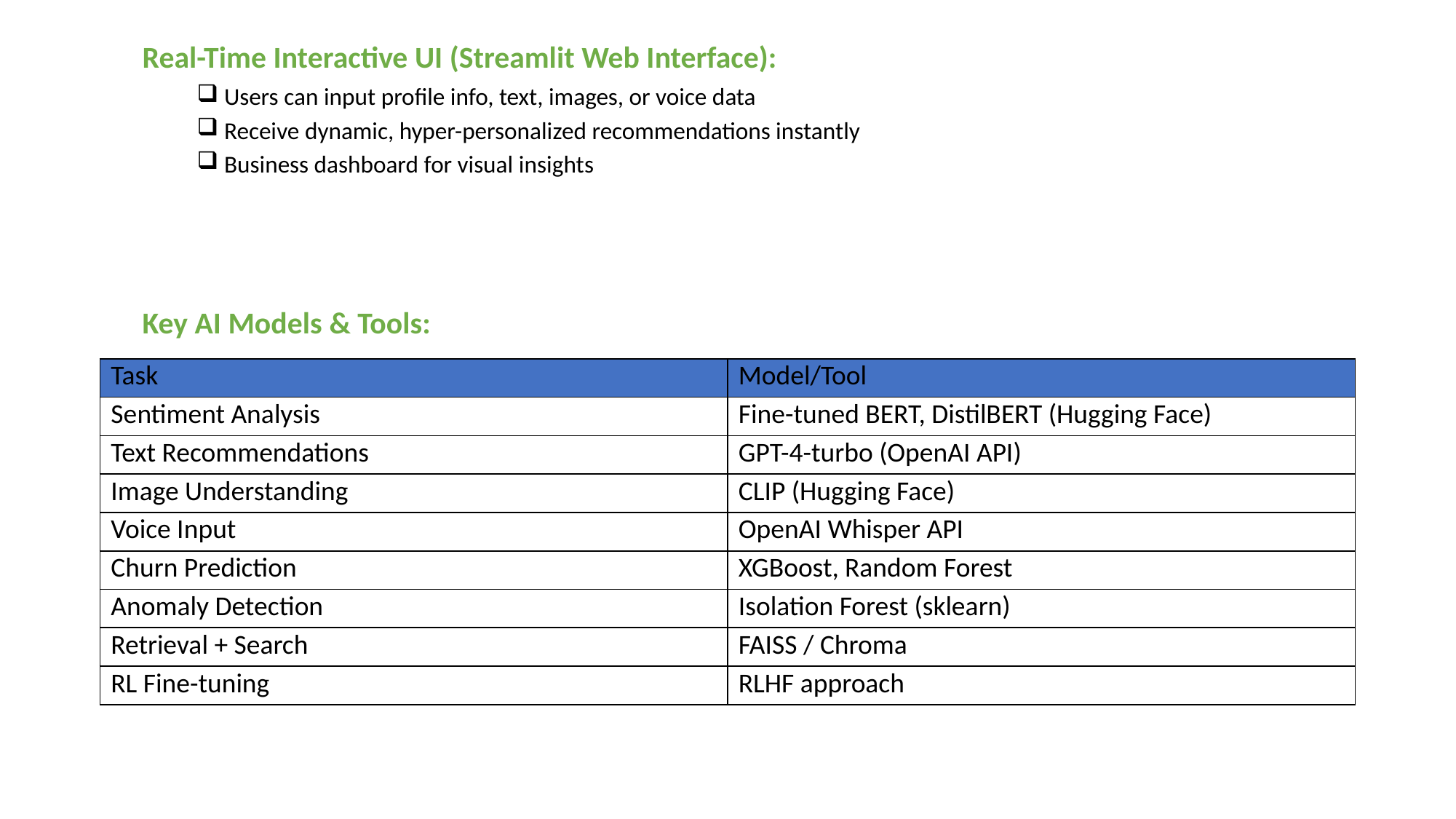

Real-Time Interactive UI (Streamlit Web Interface):
Users can input profile info, text, images, or voice data
Receive dynamic, hyper-personalized recommendations instantly
Business dashboard for visual insights

Key AI Models & Tools:

| Task | Model/Tool |
| --- | --- |
| Sentiment Analysis | Fine-tuned BERT, DistilBERT (Hugging Face) |
| Text Recommendations | GPT-4-turbo (OpenAI API) |
| Image Understanding | CLIP (Hugging Face) |
| Voice Input | OpenAI Whisper API |
| Churn Prediction | XGBoost, Random Forest |
| Anomaly Detection | Isolation Forest (sklearn) |
| Retrieval + Search | FAISS / Chroma |
| RL Fine-tuning | RLHF approach |